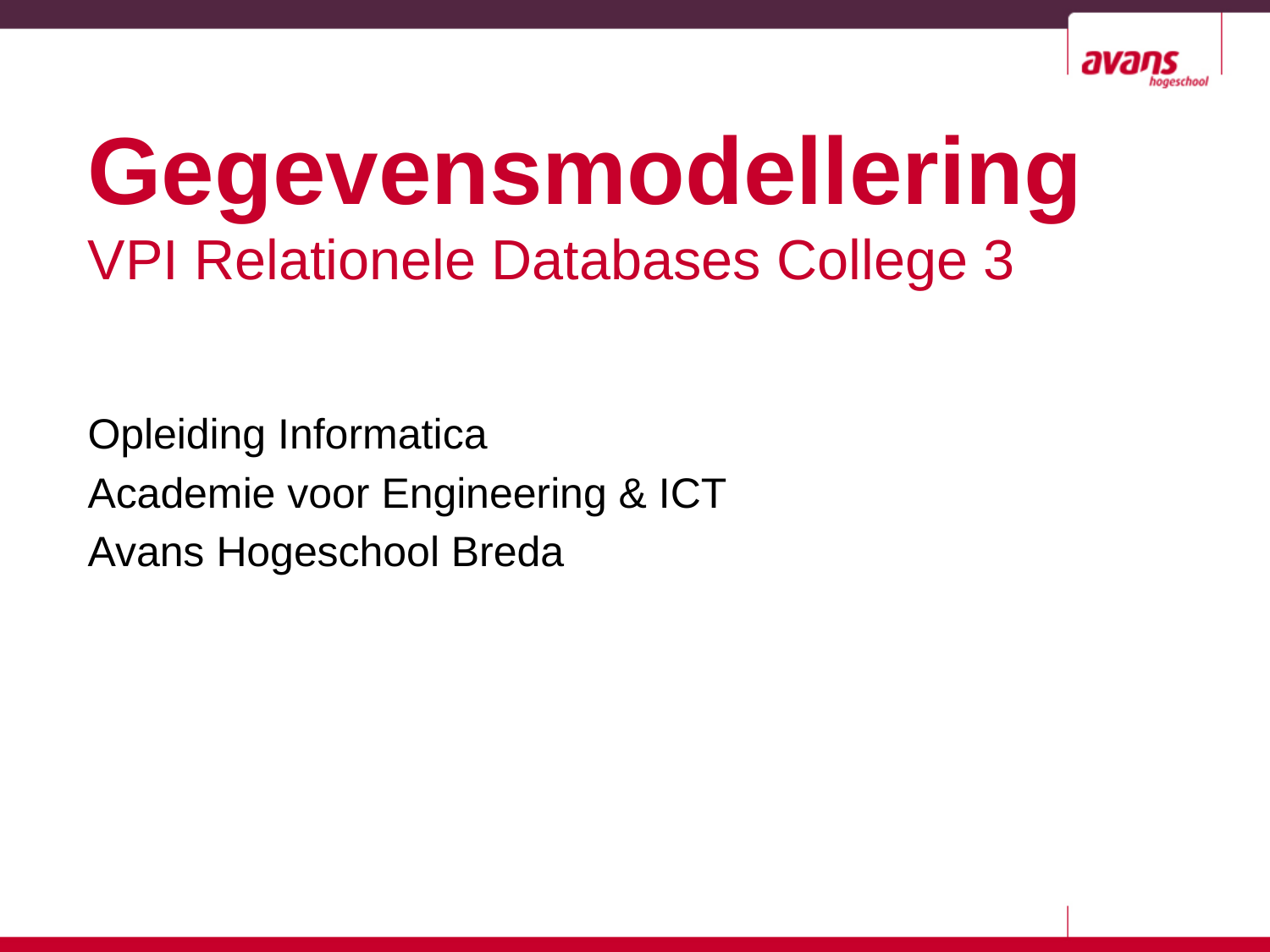

# Gegevensmodellering VPI Relationele Databases College 3
Opleiding Informatica
Academie voor Engineering & ICT
Avans Hogeschool Breda